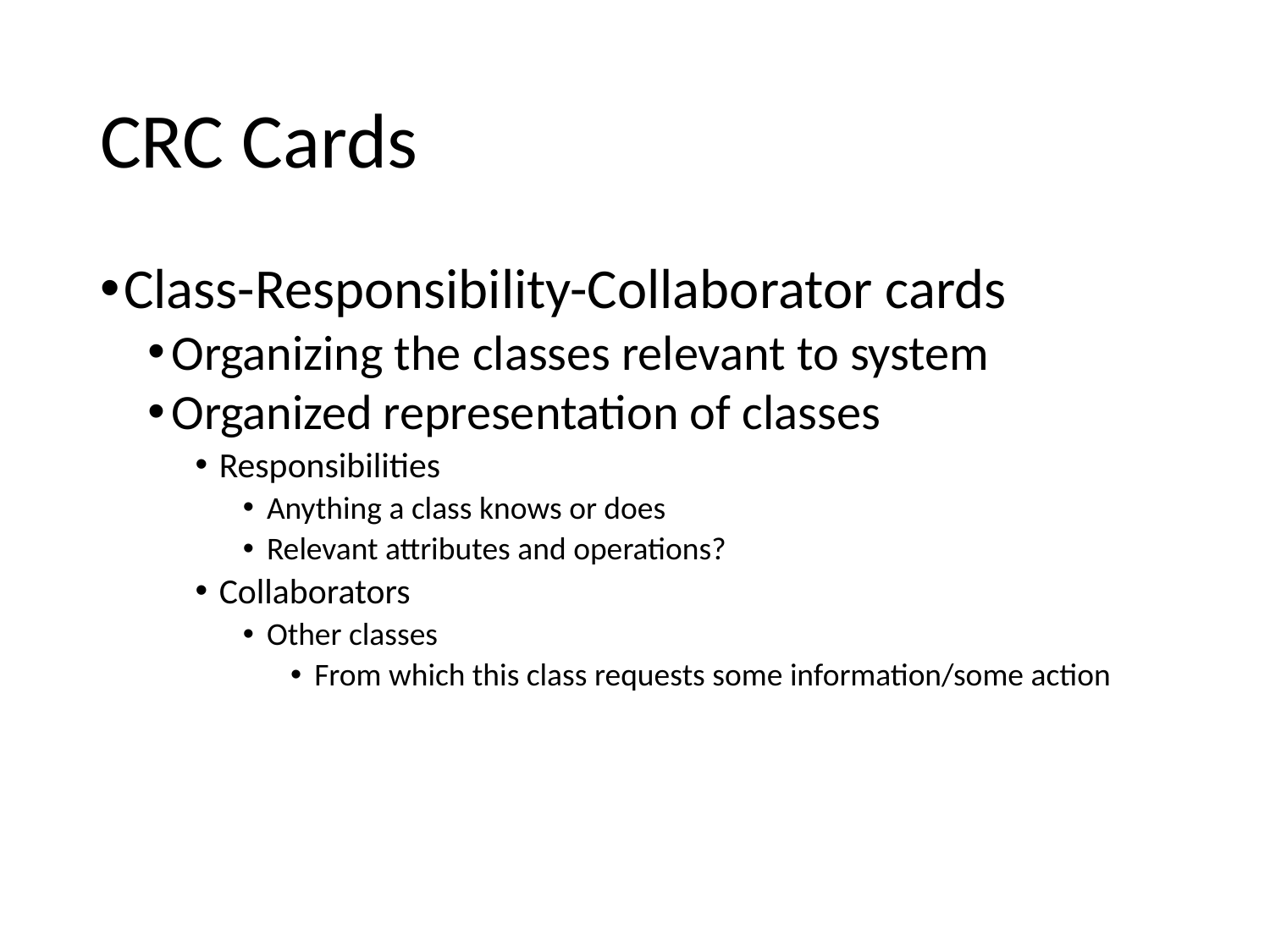

# CRC Cards
Class-Responsibility-Collaborator cards
Organizing the classes relevant to system
Organized representation of classes
Responsibilities
Anything a class knows or does
Relevant attributes and operations?
Collaborators
Other classes
From which this class requests some information/some action